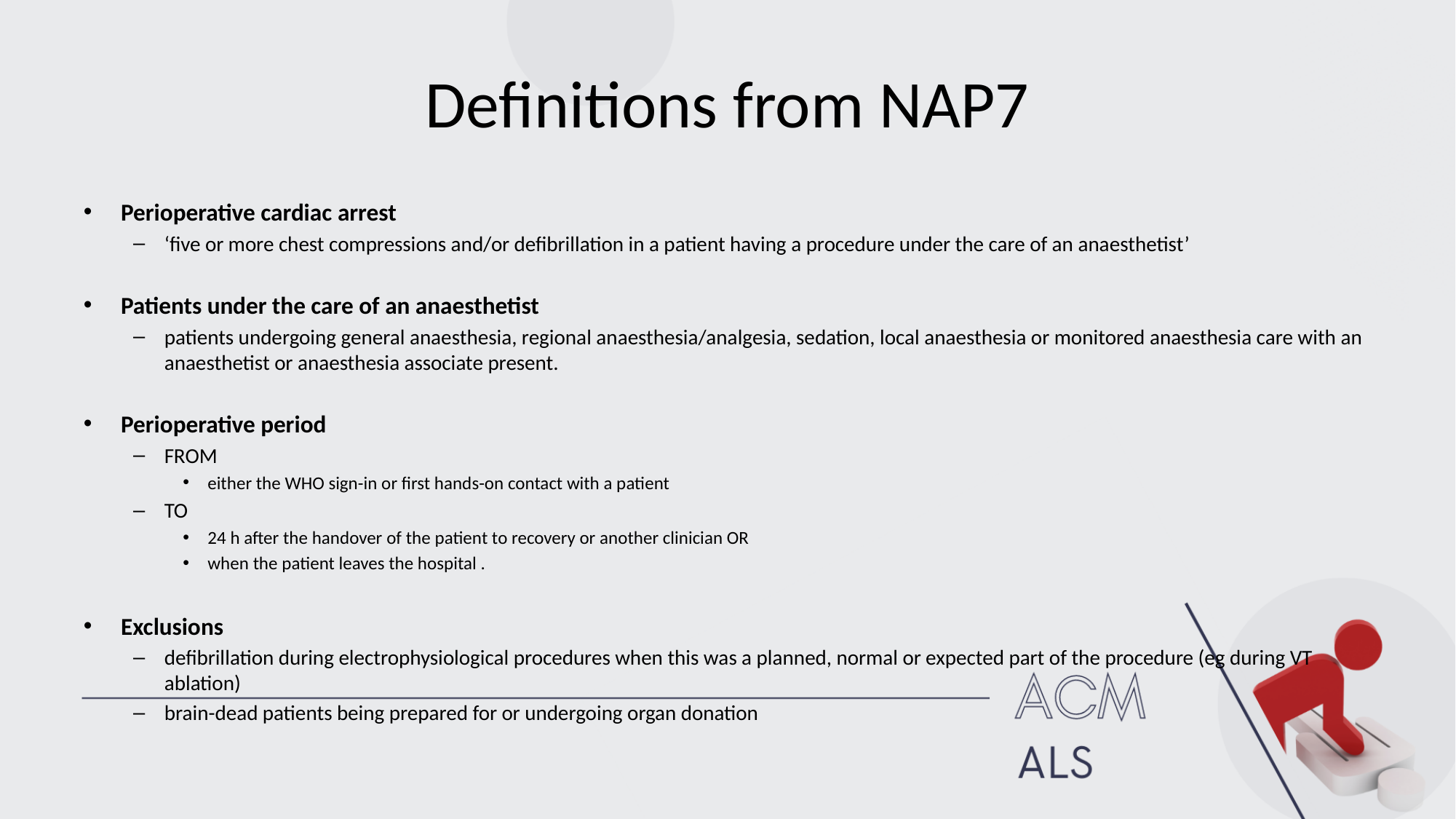

# Definitions from NAP7
Perioperative cardiac arrest
‘five or more chest compressions and/or defibrillation in a patient having a procedure under the care of an anaesthetist’

Patients under the care of an anaesthetist
patients undergoing general anaesthesia, regional anaesthesia/analgesia, sedation, local anaesthesia or monitored anaesthesia care with an anaesthetist or anaesthesia associate present.

Perioperative period
FROM
either the WHO sign-in or first hands-on contact with a patient
TO
24 h after the handover of the patient to recovery or another clinician OR
when the patient leaves the hospital .

Exclusions
defibrillation during electrophysiological procedures when this was a planned, normal or expected part of the procedure (eg during VT ablation)
brain-dead patients being prepared for or undergoing organ donation